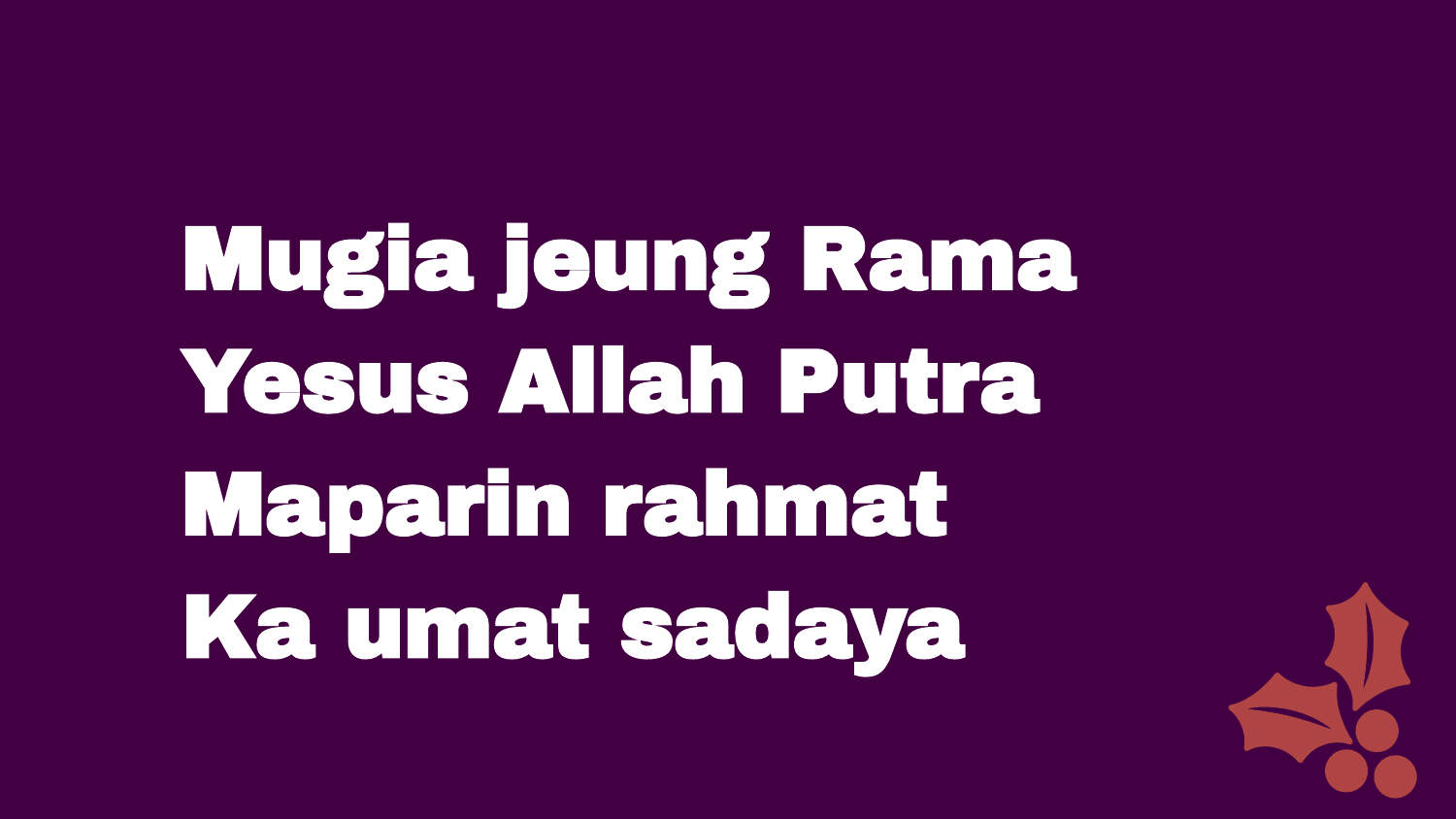

Mugia jeung Rama
Yesus Allah Putra
Maparin rahmat
Ka umat sadaya